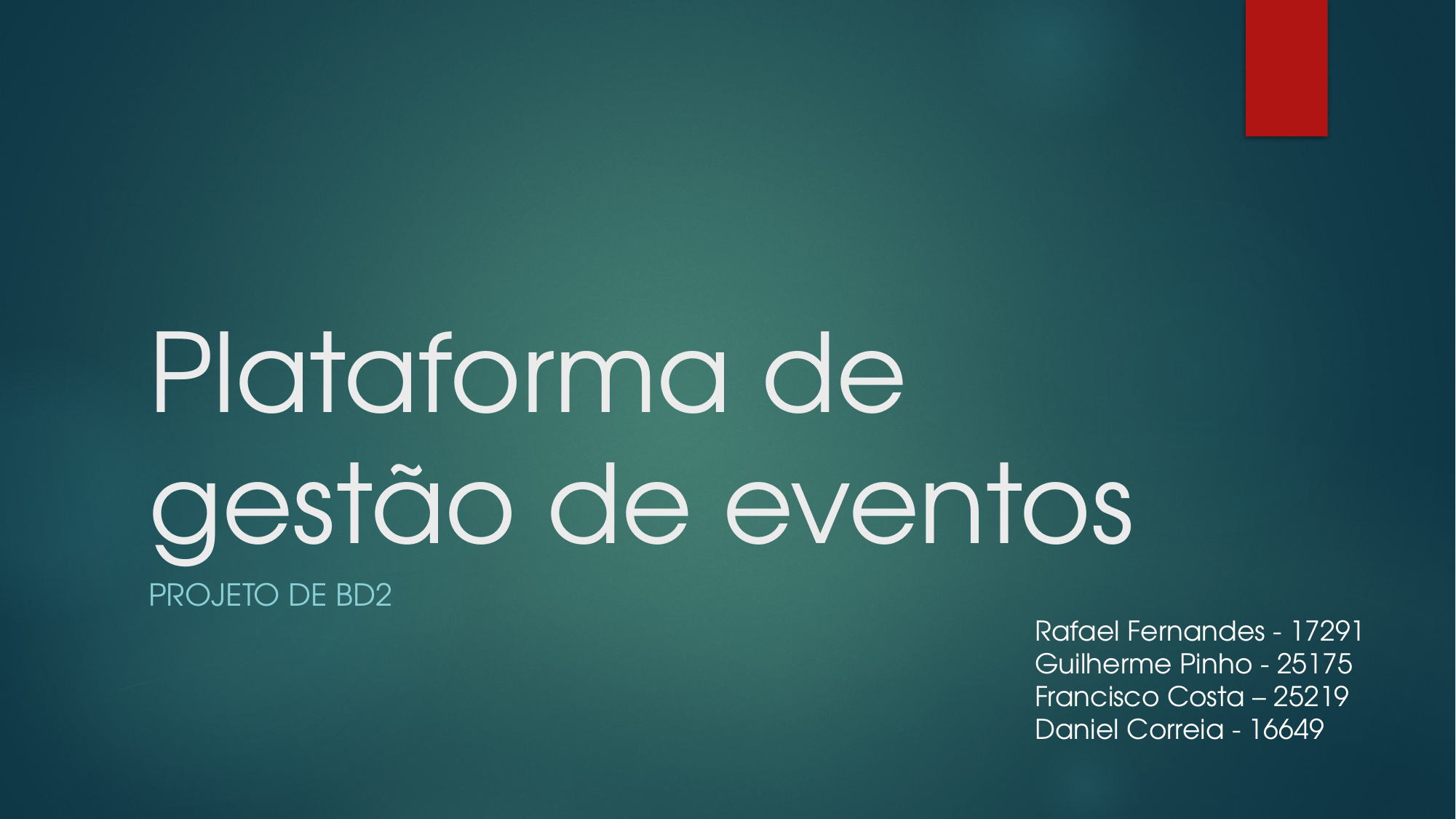

# Plataforma de gestão de eventos
Projeto de BD2
Rafael Fernandes - 17291
Guilherme Pinho - 25175
Francisco Costa – 25219
Daniel Correia - 16649